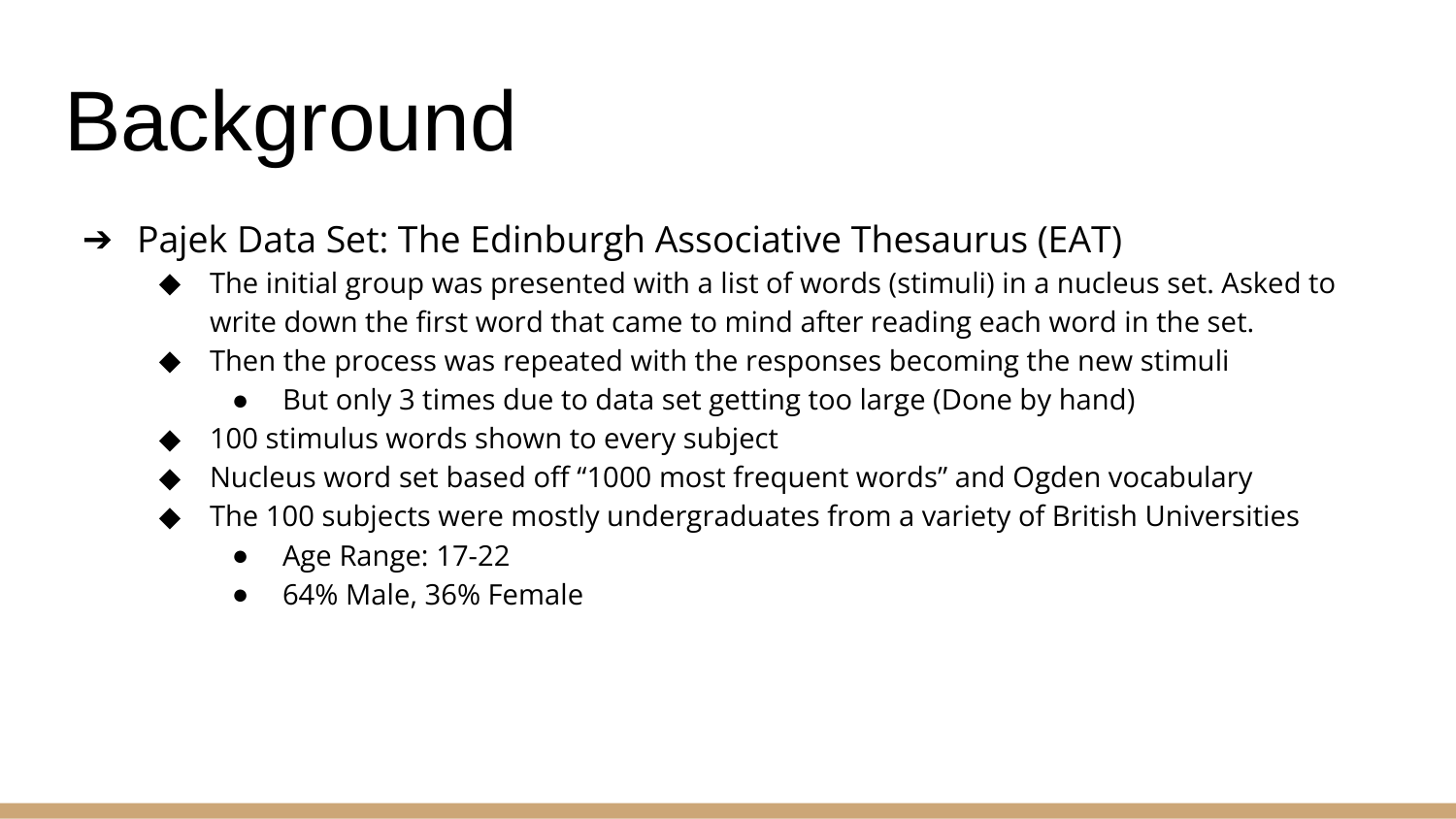

# Background
Pajek Data Set: The Edinburgh Associative Thesaurus (EAT)
The initial group was presented with a list of words (stimuli) in a nucleus set. Asked to write down the first word that came to mind after reading each word in the set.
Then the process was repeated with the responses becoming the new stimuli
But only 3 times due to data set getting too large (Done by hand)
100 stimulus words shown to every subject
Nucleus word set based off “1000 most frequent words” and Ogden vocabulary
The 100 subjects were mostly undergraduates from a variety of British Universities
Age Range: 17-22
64% Male, 36% Female